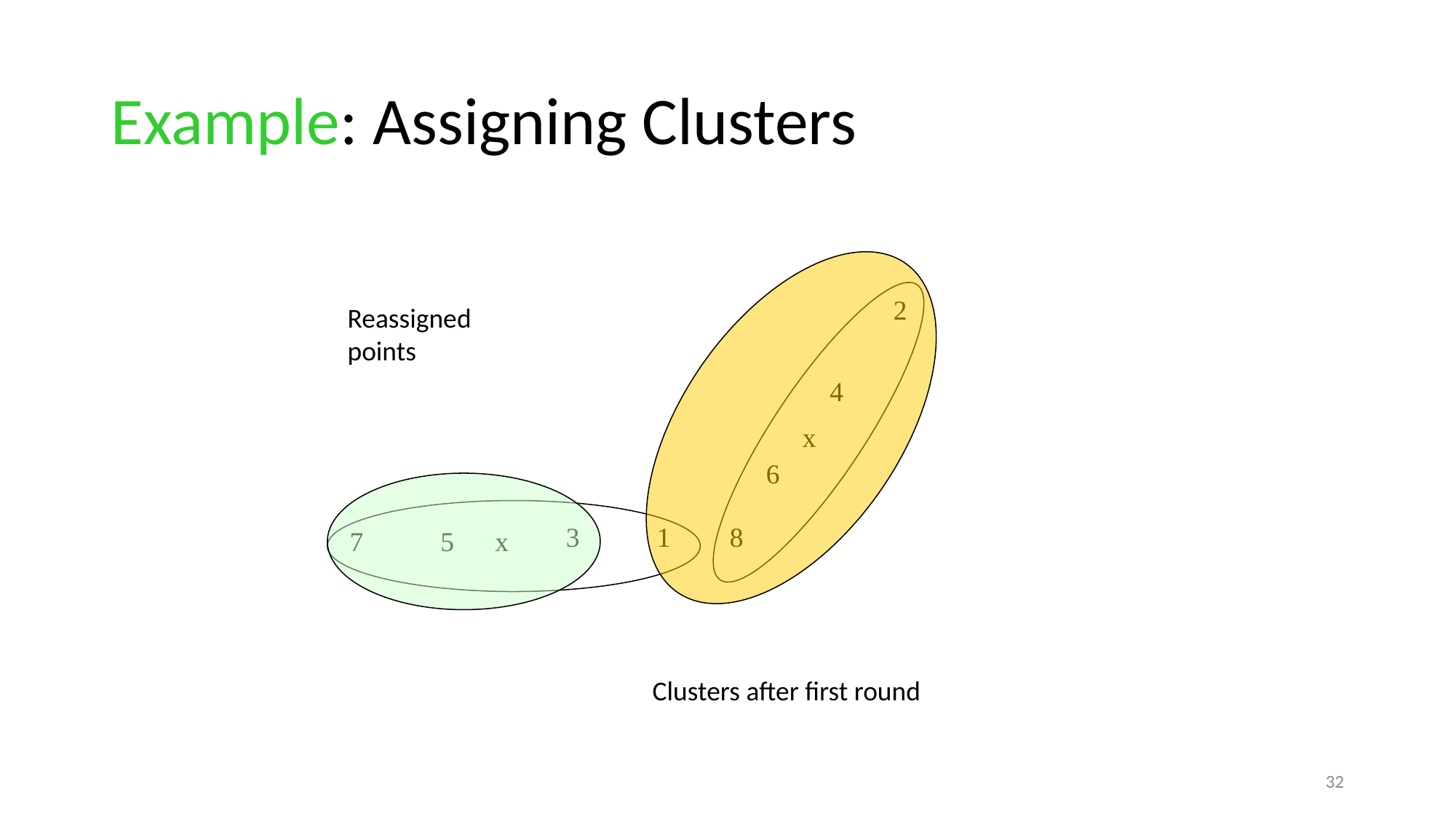

# Example: Assigning Clusters

Reassigned
points

Clusters after first round
2
4
x
6
3
1
8
7
5
x
32